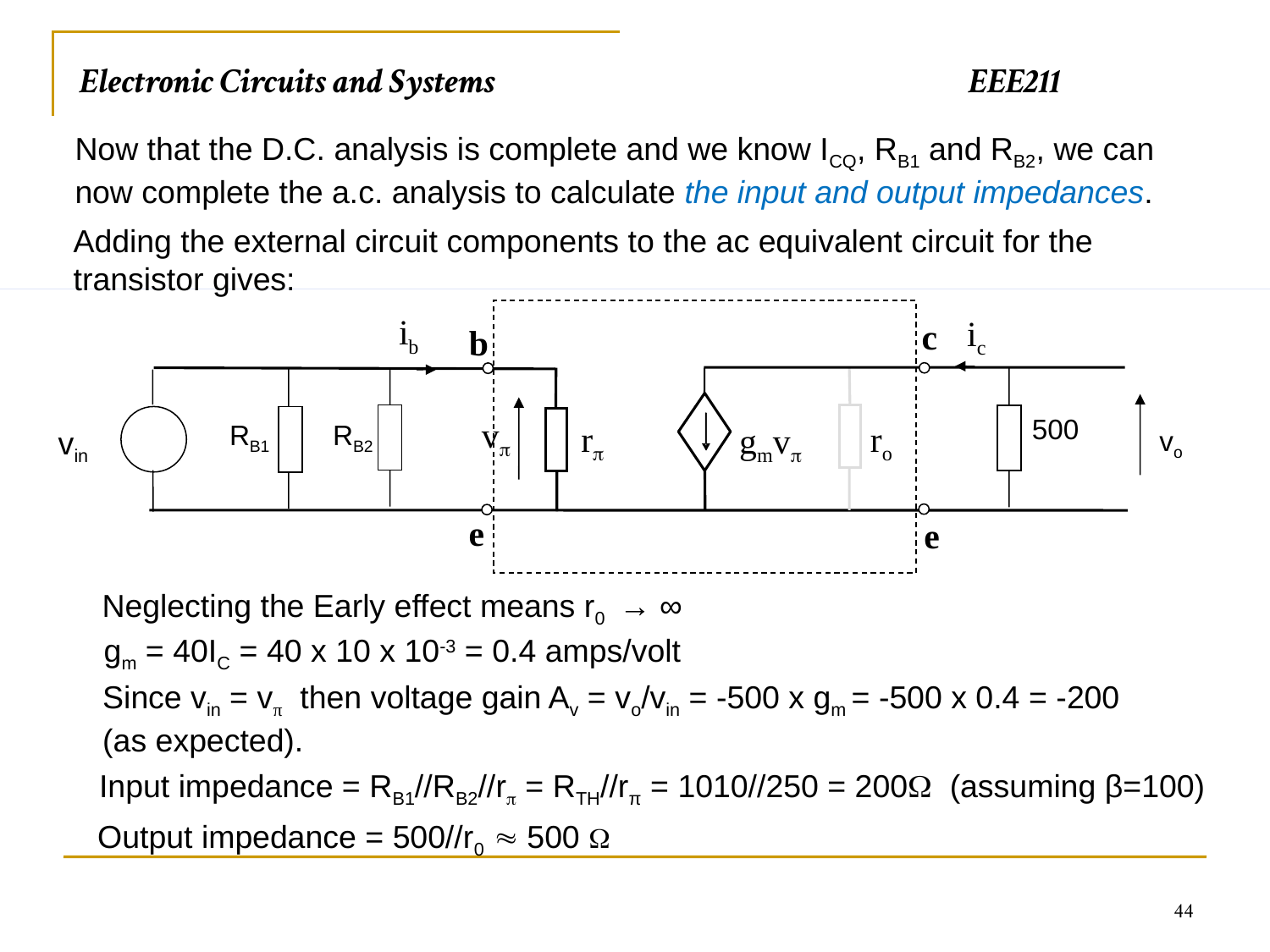

# Electronic Circuits and Systems			   	EEE211
Now that the D.C. analysis is complete and we know ICQ, RB1 and RB2, we can now complete the a.c. analysis to calculate the input and output impedances.
Adding the external circuit components to the ac equivalent circuit for the transistor gives:

ib
ic
c
b

500

RB1
RB2
vπ

vin
vo
rπ
ro
gmvπ

e
e
Neglecting the Early effect means r0  → ∞
gm = 40IC = 40 x 10 x 10-3 = 0.4 amps/volt
Since vin = vπ  then voltage gain Av = vo/vin = -500 x gm = -500 x 0.4 = -200 (as expected).
Input impedance = RB1//RB2//rπ = RTH//rπ = 1010//250 = 200Ω  (assuming β=100)
Output impedance = 500//r0 ≈ 500 Ω
44